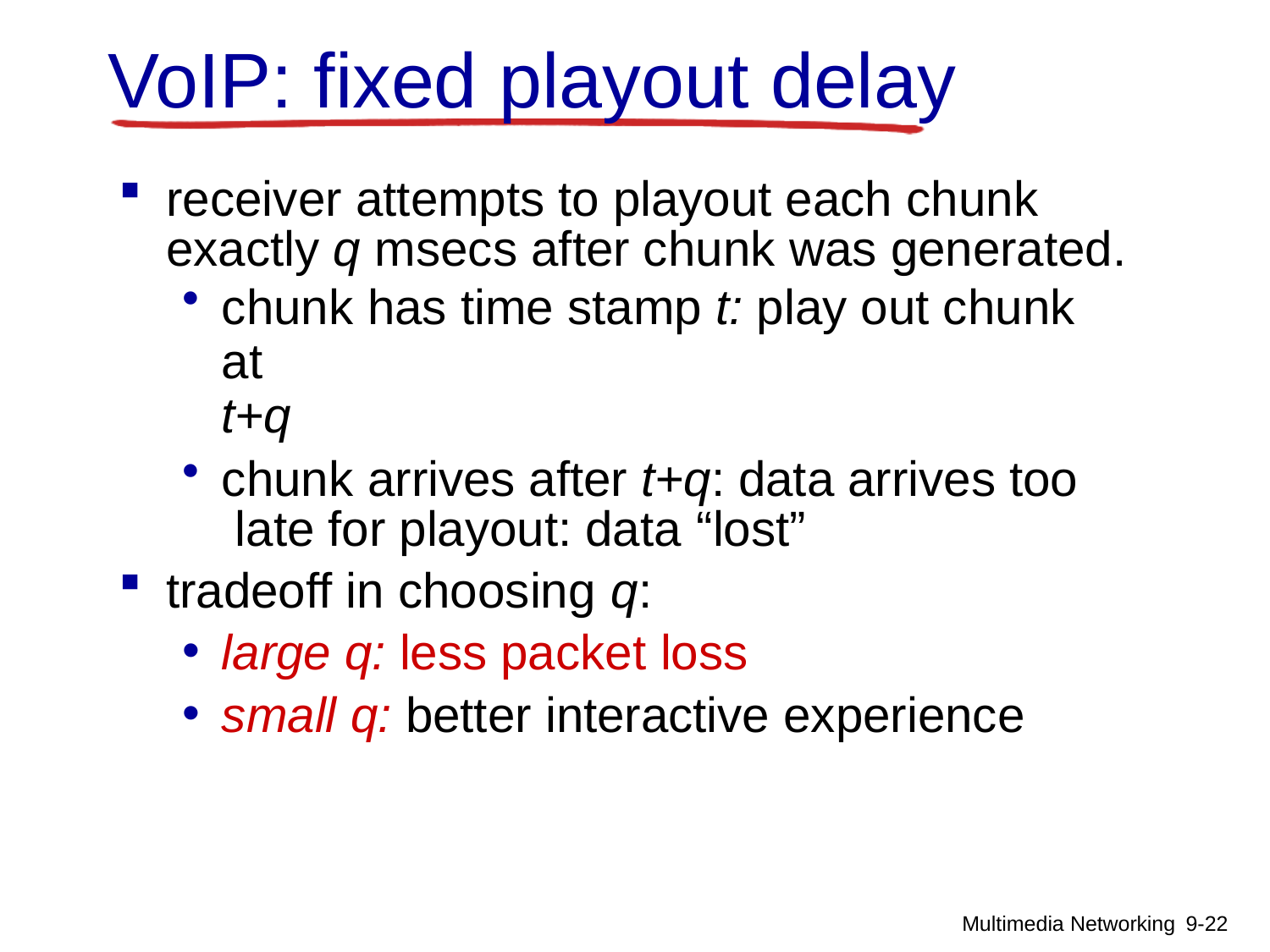

# VoIP: fixed playout delay

receiver attempts to playout each chunk  exactly q msecs after chunk was generated.
chunk has time stamp t: play out chunk at
t+q
chunk arrives after t+q: data arrives too  late for playout: data “lost”
tradeoff in choosing q:
large q: less packet loss
small q: better interactive experience
Multimedia Networking 9-22